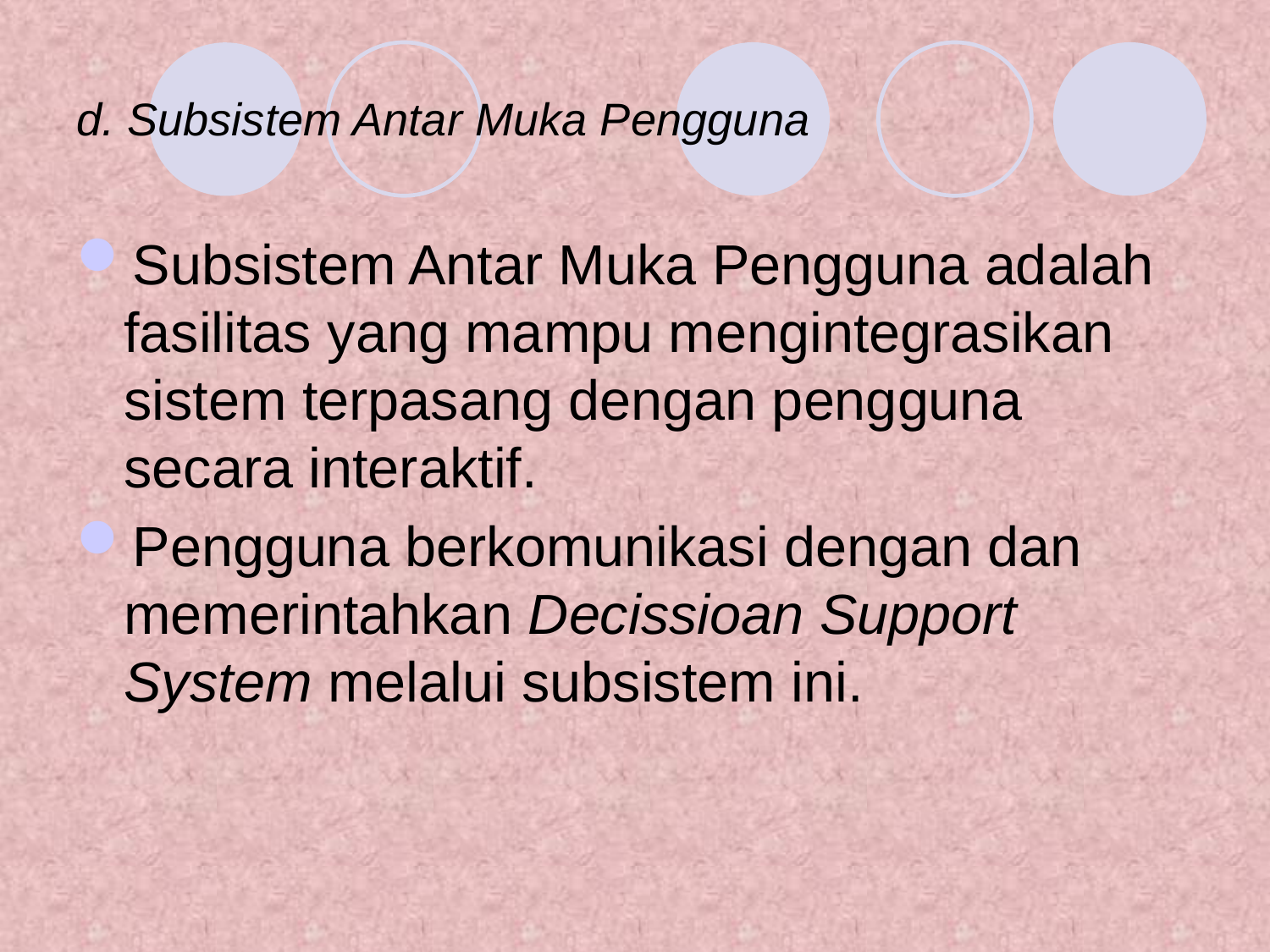

# d. Subsistem Antar Muka Pengguna
Subsistem Antar Muka Pengguna adalah fasilitas yang mampu mengintegrasikan sistem terpasang dengan pengguna secara interaktif.
Pengguna berkomunikasi dengan dan memerintahkan Decissioan Support System melalui subsistem ini.